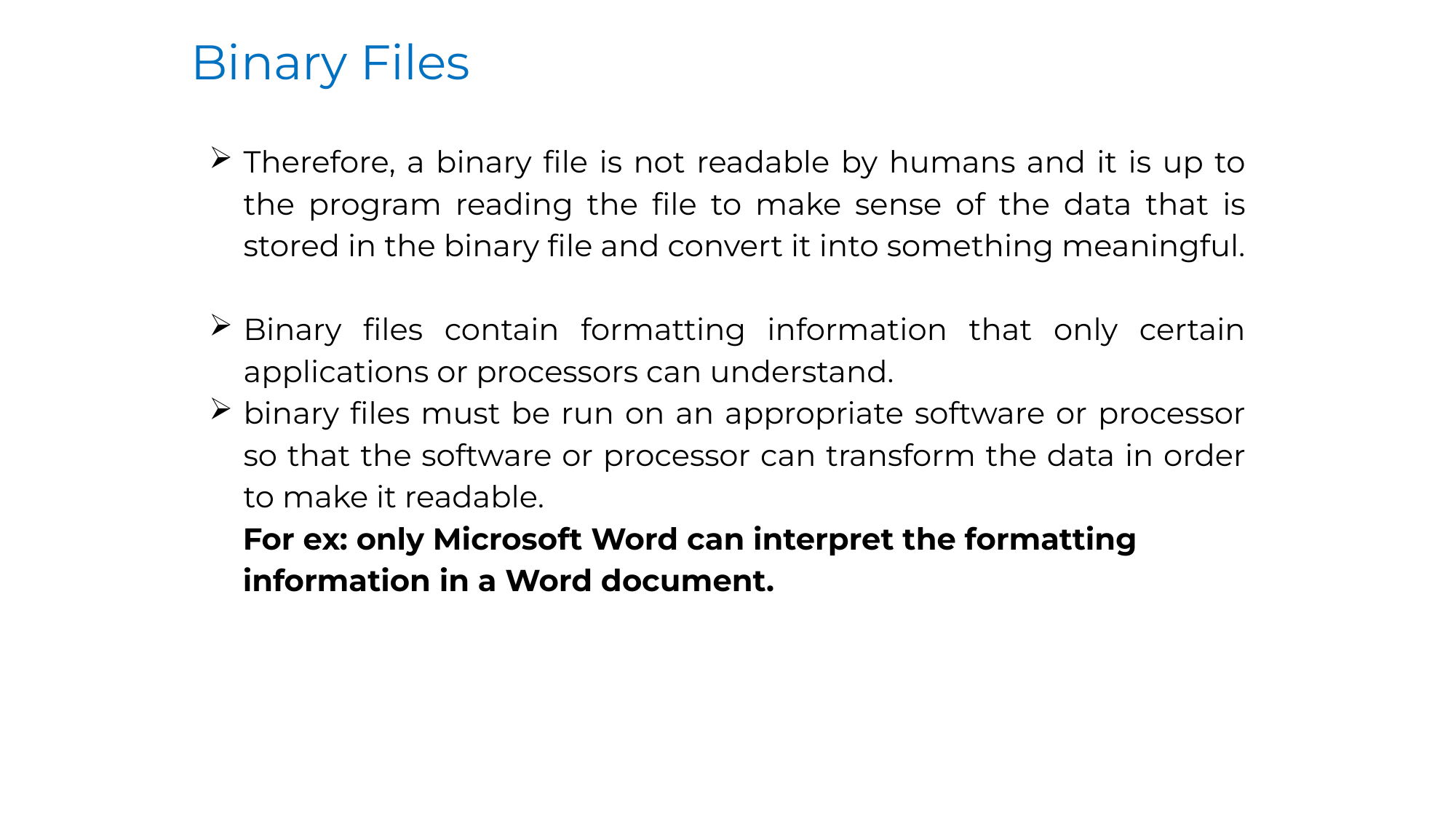

Binary Files

Therefore, a binary file is not readable by humans and it is up to the program reading the file to make sense of the data that is stored in the binary file and convert it into something meaningful.

Binary files contain formatting information that only certain applications or processors can understand.
binary files must be run on an appropriate software or processor so that the software or processor can transform the data in order to make it readable.
For ex: only Microsoft Word can interpret the formatting information in a Word document.